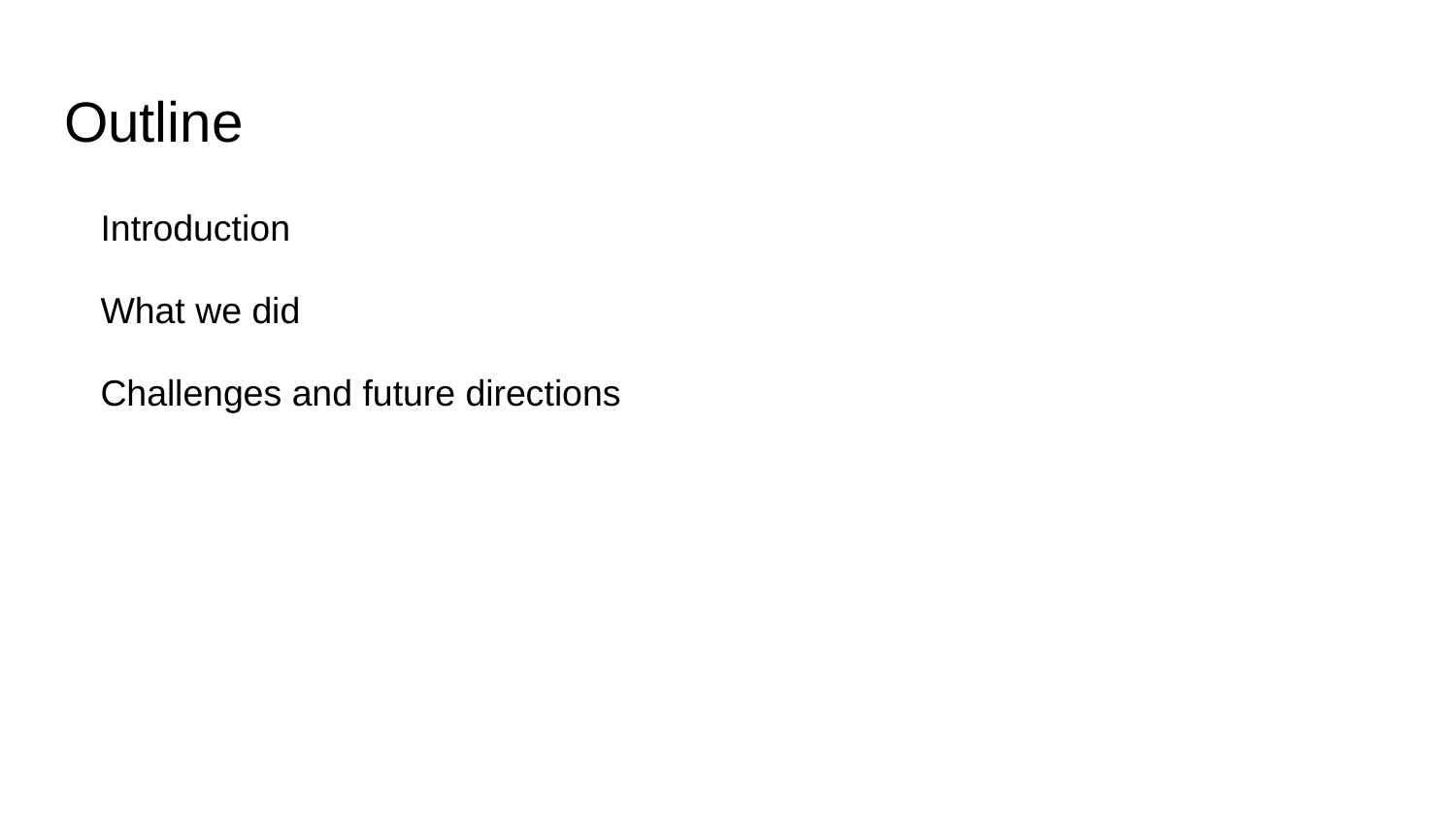

# Outline
Introduction
What we did
Challenges and future directions